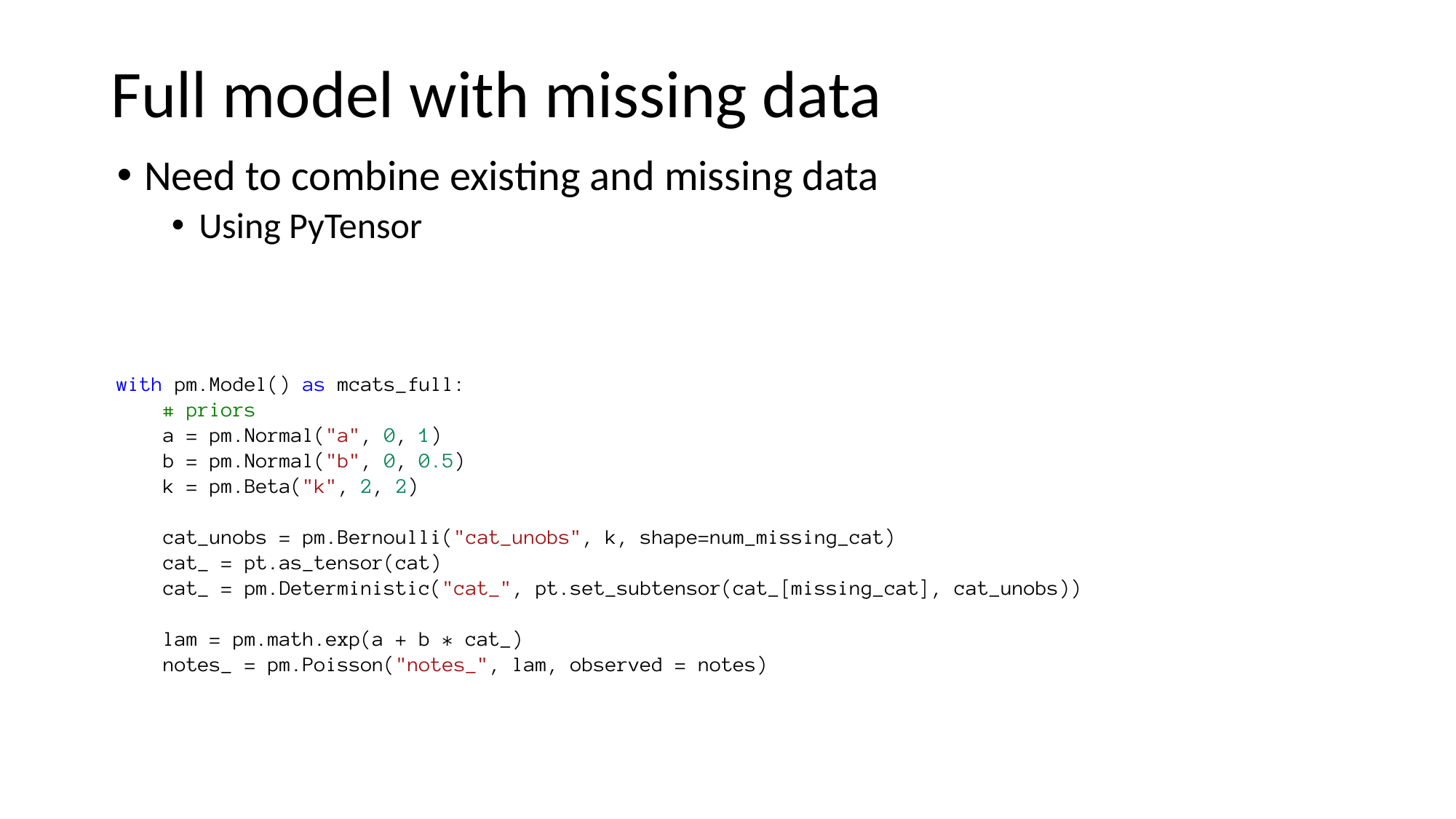

# Full model with missing data
Need to combine existing and missing data
Using PyTensor
with pm.Model() as mcats_full:
    # priors
    a = pm.Normal("a", 0, 1)
    b = pm.Normal("b", 0, 0.5)
    k = pm.Beta("k", 2, 2)
    cat_unobs = pm.Bernoulli("cat_unobs", k, shape=num_missing_cat)
    cat_ = pt.as_tensor(cat)
    cat_ = pm.Deterministic("cat_", pt.set_subtensor(cat_[missing_cat], cat_unobs))

    lam = pm.math.exp(a + b * cat_)
    notes_ = pm.Poisson("notes_", lam, observed = notes)